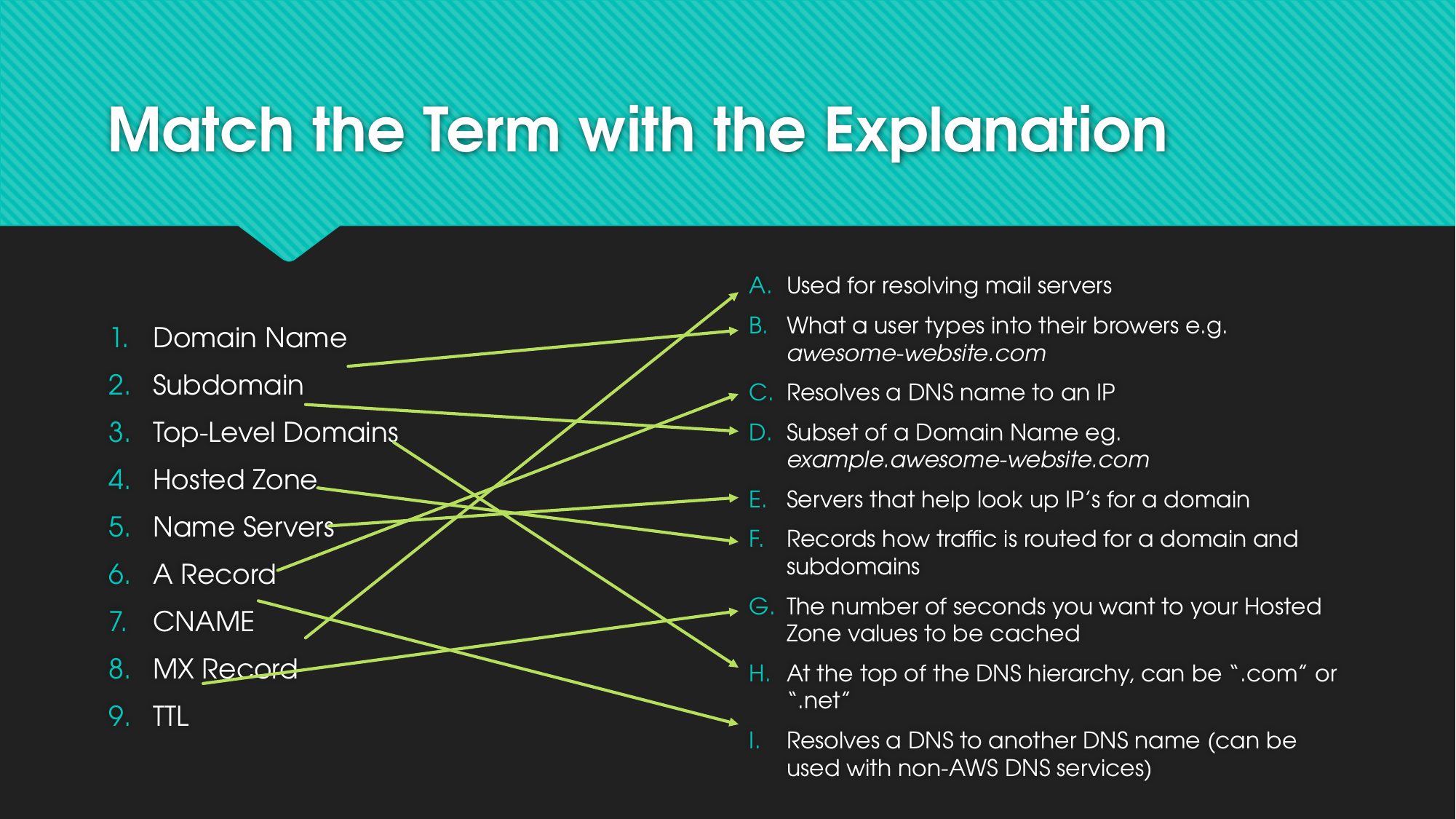

# Match the Term with the Explanation
Domain Name
Subdomain
Top-Level Domains
Hosted Zone
Name Servers
A Record
CNAME
MX Record
TTL
Used for resolving mail servers
What a user types into their browers e.g. awesome-website.com
Resolves a DNS name to an IP
Subset of a Domain Name eg. example.awesome-website.com
Servers that help look up IP’s for a domain
Records how traffic is routed for a domain and subdomains
The number of seconds you want to your Hosted Zone values to be cached
At the top of the DNS hierarchy, can be “.com” or “.net”
Resolves a DNS to another DNS name (can be used with non-AWS DNS services)